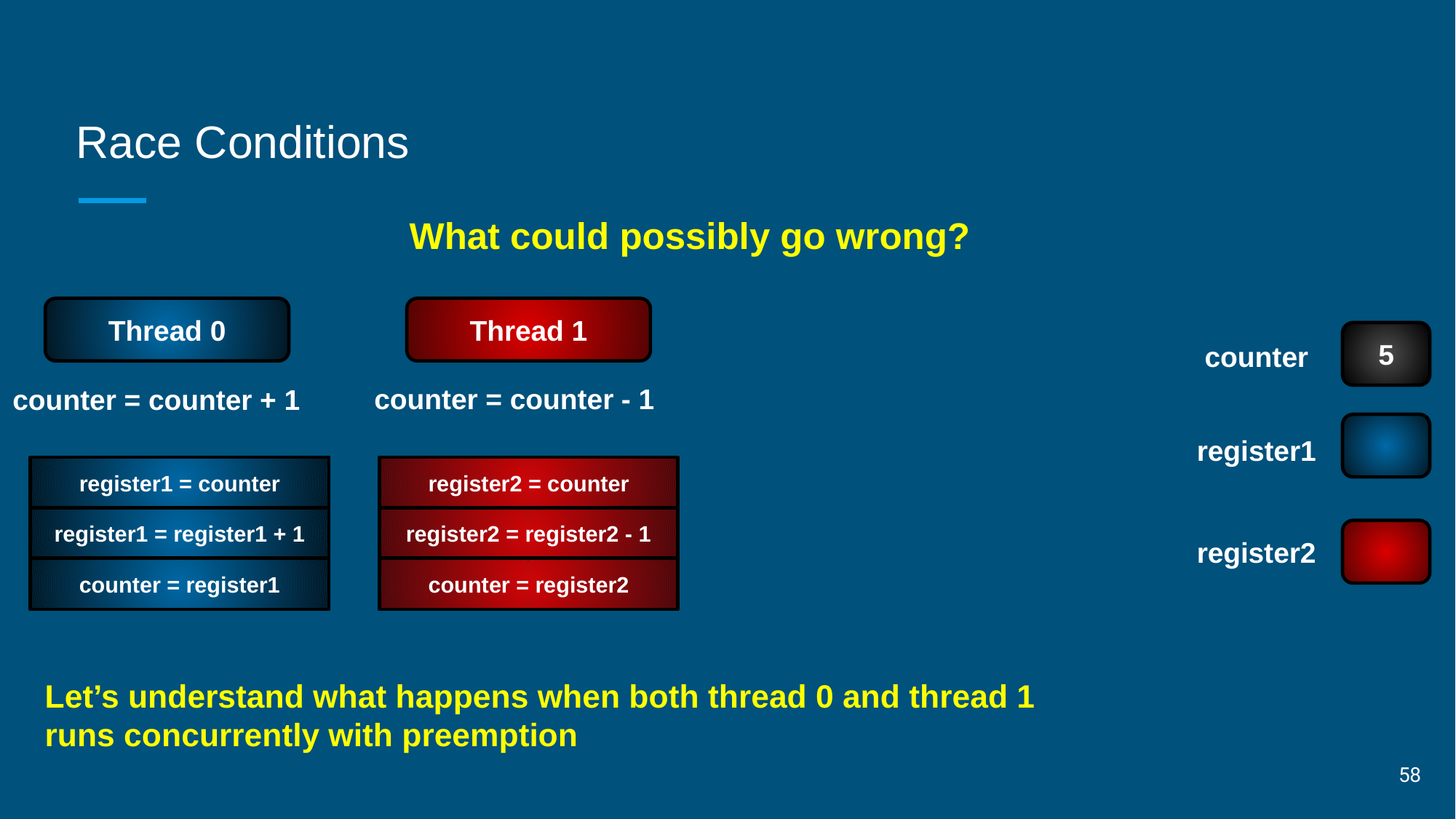

# Race Conditions
What could possibly go wrong?
Thread 0
Thread 1
5
counter
 counter = counter - 1
 counter = counter + 1

register1
register1 = counter
register2 = counter
register1 = register1 + 1
register2 = register2 - 1

register2
counter = register1
counter = register2
Let’s understand what happens when both thread 0 and thread 1 runs concurrently with preemption
58